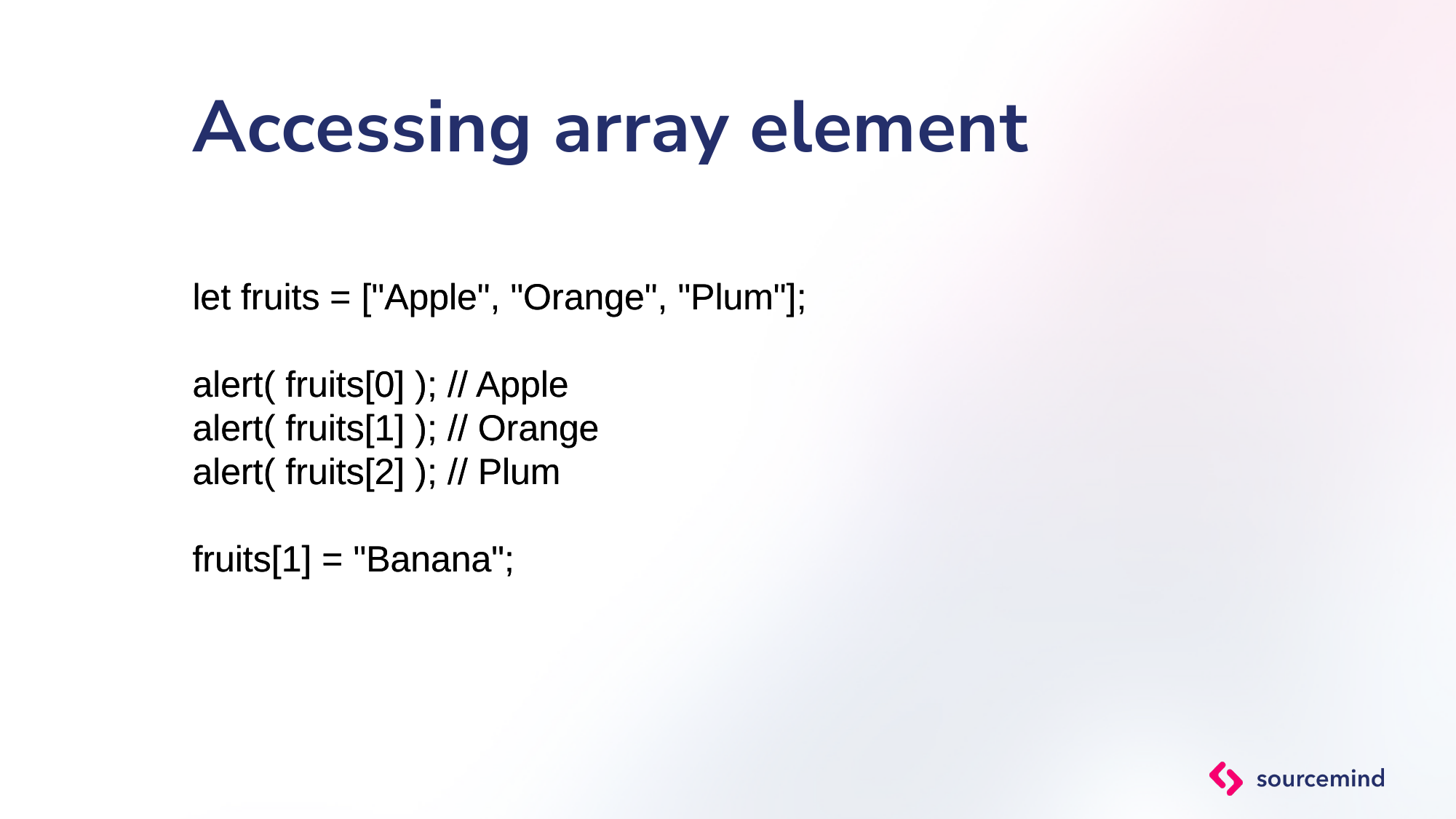

# Accessing array element
let fruits = ["Apple", "Orange", "Plum"];

alert( fruits[0] ); // Apple
alert( fruits[1] ); // Orange
alert( fruits[2] ); // Plum

fruits[1] = "Banana";

let fruits = ["Apple", "Orange", "Plum"];

alert( fruits[0] ); // Apple
alert( fruits[1] ); // Orange
alert( fruits[2] ); // Plum

fruits[1] = "Banana";